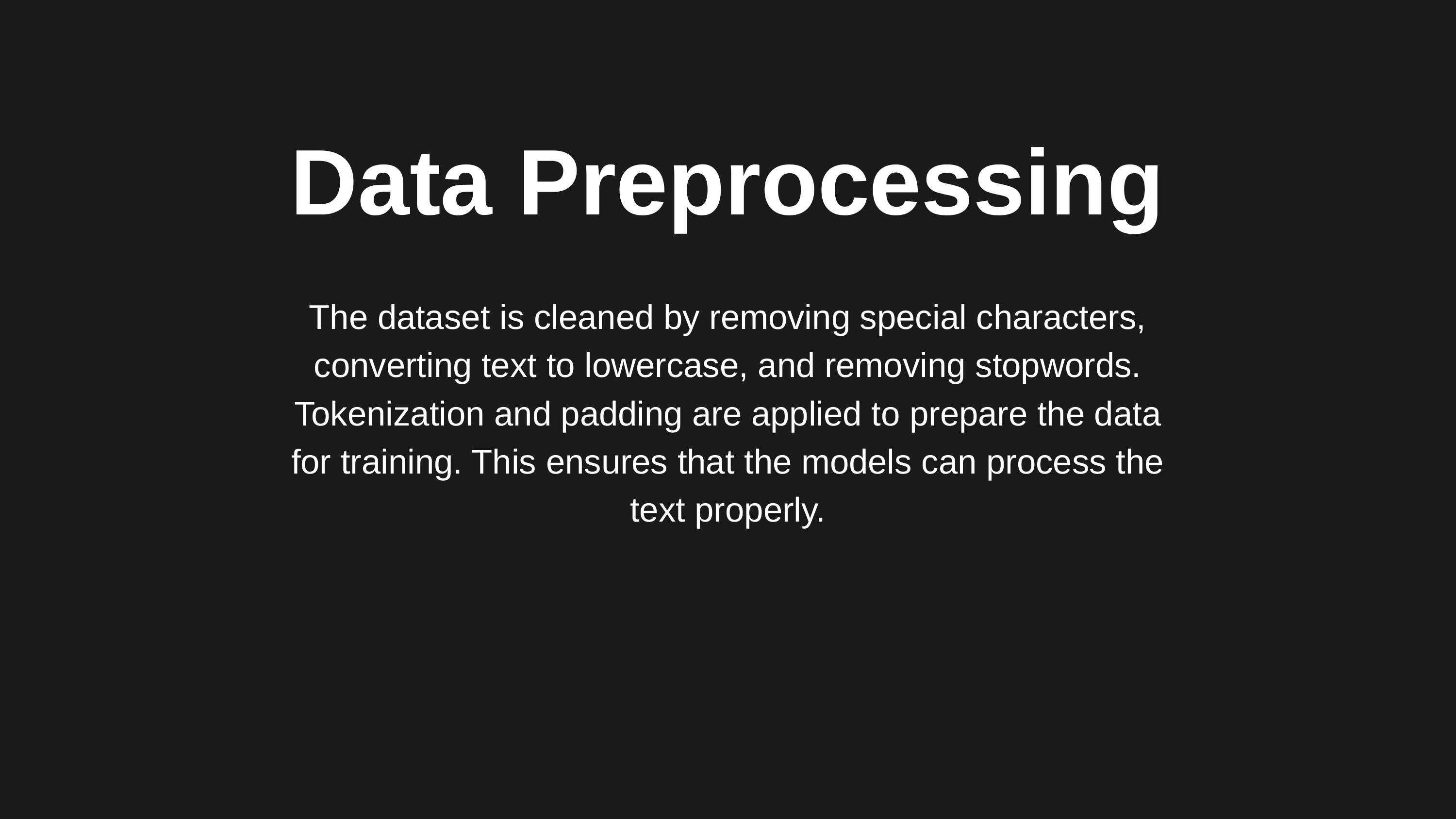

Data Preprocessing
The dataset is cleaned by removing special characters, converting text to lowercase, and removing stopwords. Tokenization and padding are applied to prepare the data for training. This ensures that the models can process the text properly.